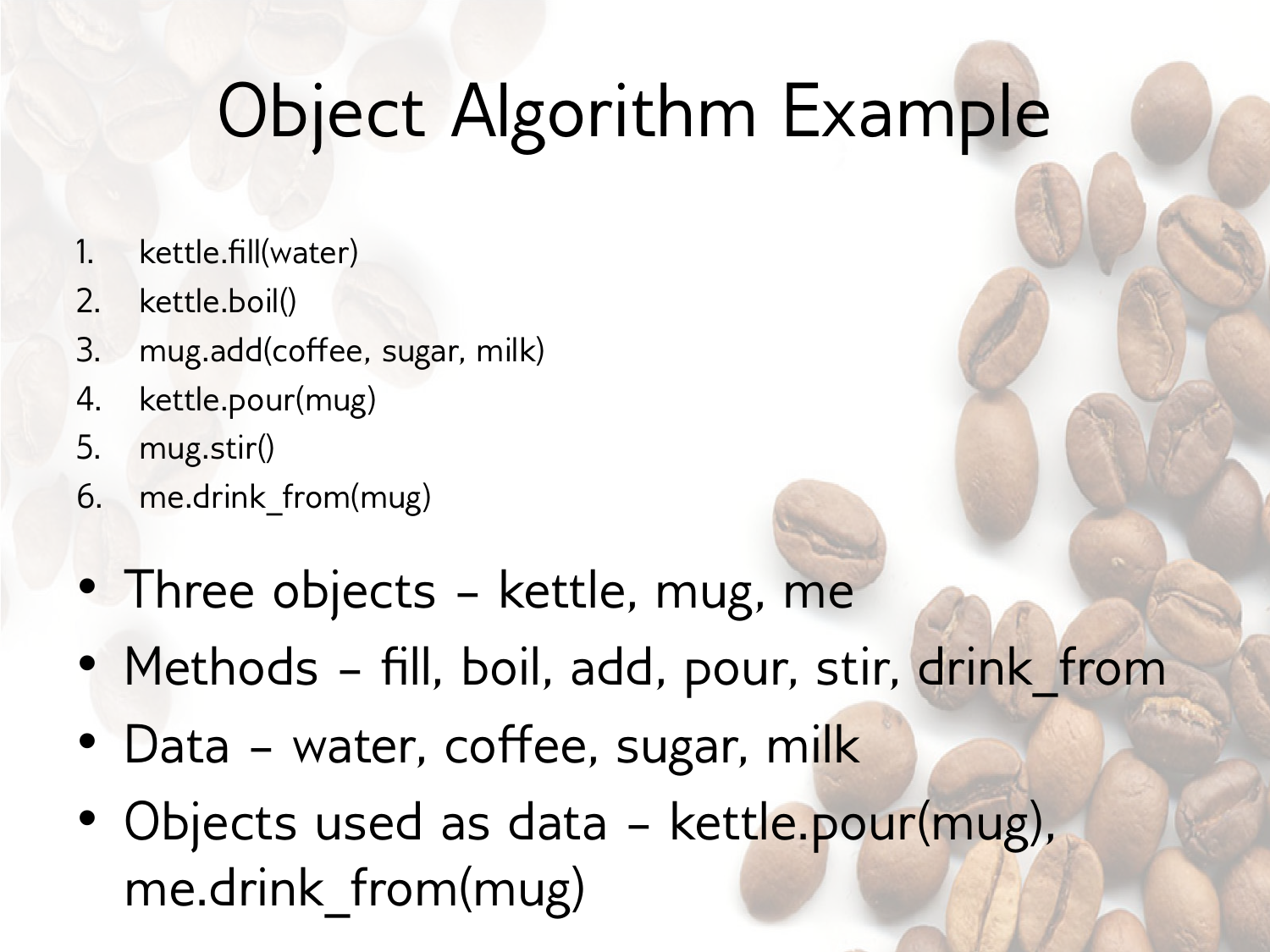

# Object Algorithm Example
kettle.fill(water)
kettle.boil()
mug.add(coffee, sugar, milk)
kettle.pour(mug)
mug.stir()
me.drink_from(mug)
Three objects – kettle, mug, me
Methods – fill, boil, add, pour, stir, drink_from
Data – water, coffee, sugar, milk
Objects used as data – kettle.pour(mug), me.drink_from(mug)